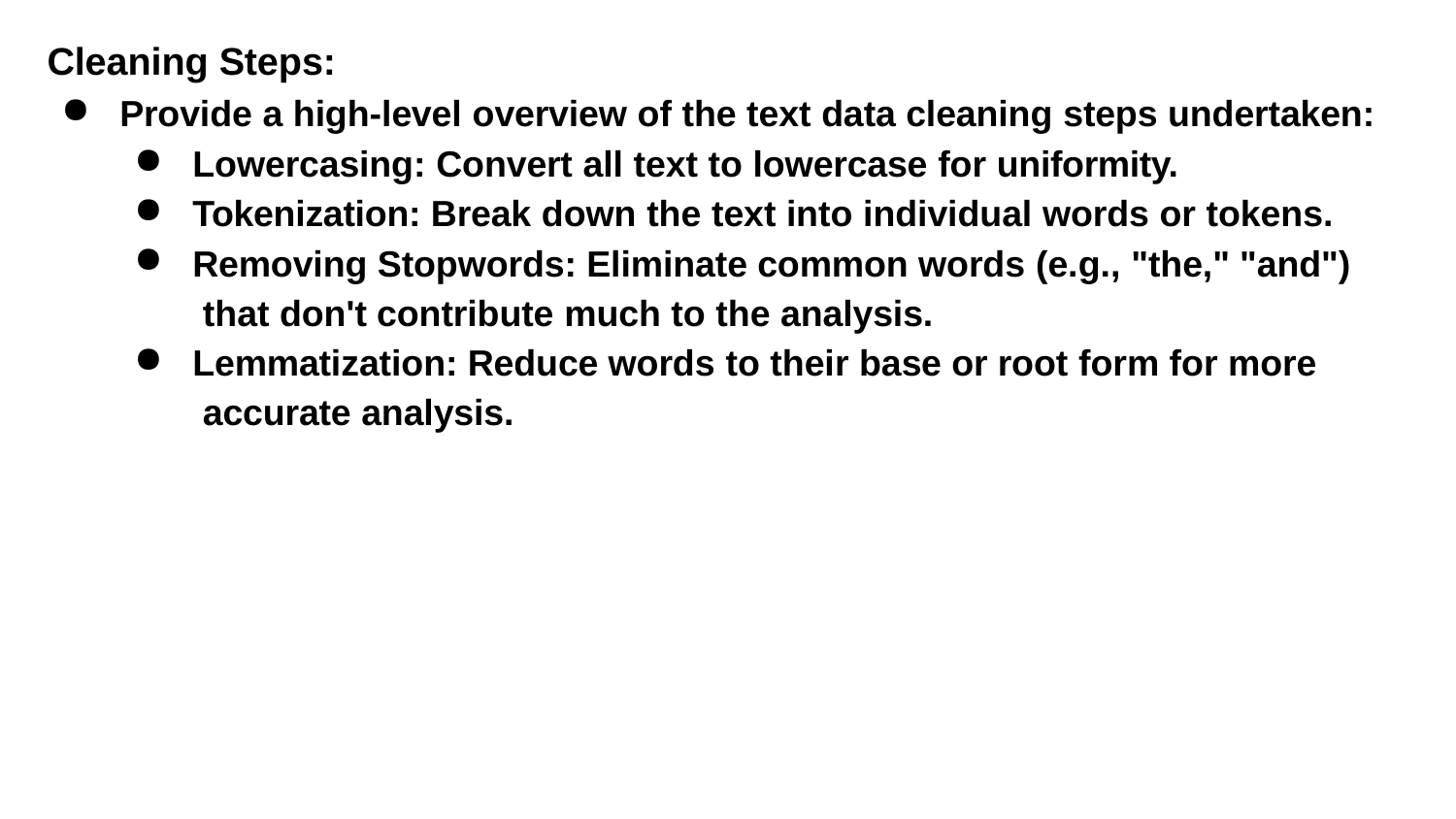

# Cleaning Steps:
Provide a high-level overview of the text data cleaning steps undertaken:
Lowercasing: Convert all text to lowercase for uniformity.
Tokenization: Break down the text into individual words or tokens.
Removing Stopwords: Eliminate common words (e.g., "the," "and")  that don't contribute much to the analysis.
Lemmatization: Reduce words to their base or root form for more  accurate analysis.